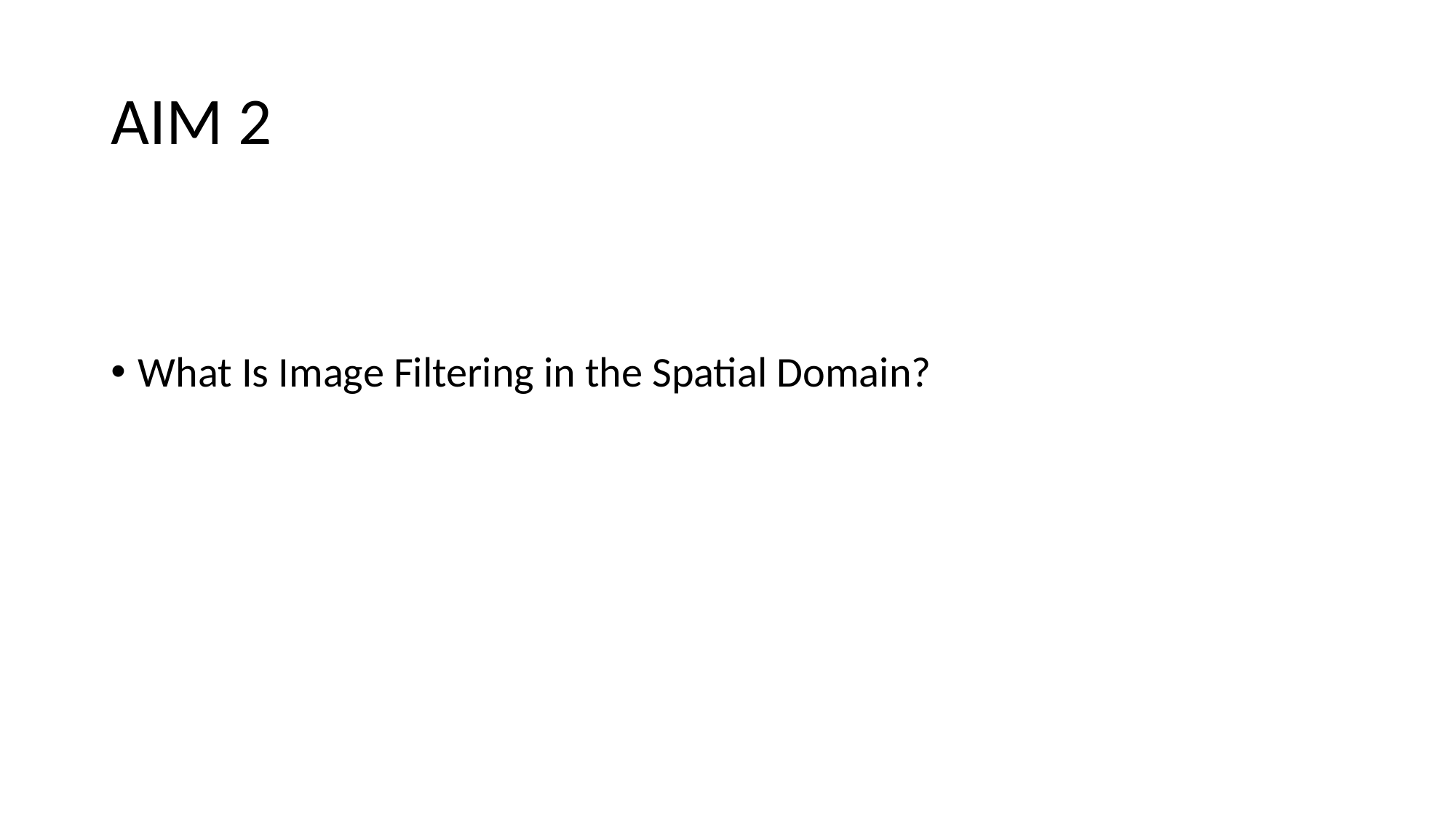

# AIM 2

What Is Image Filtering in the Spatial Domain?